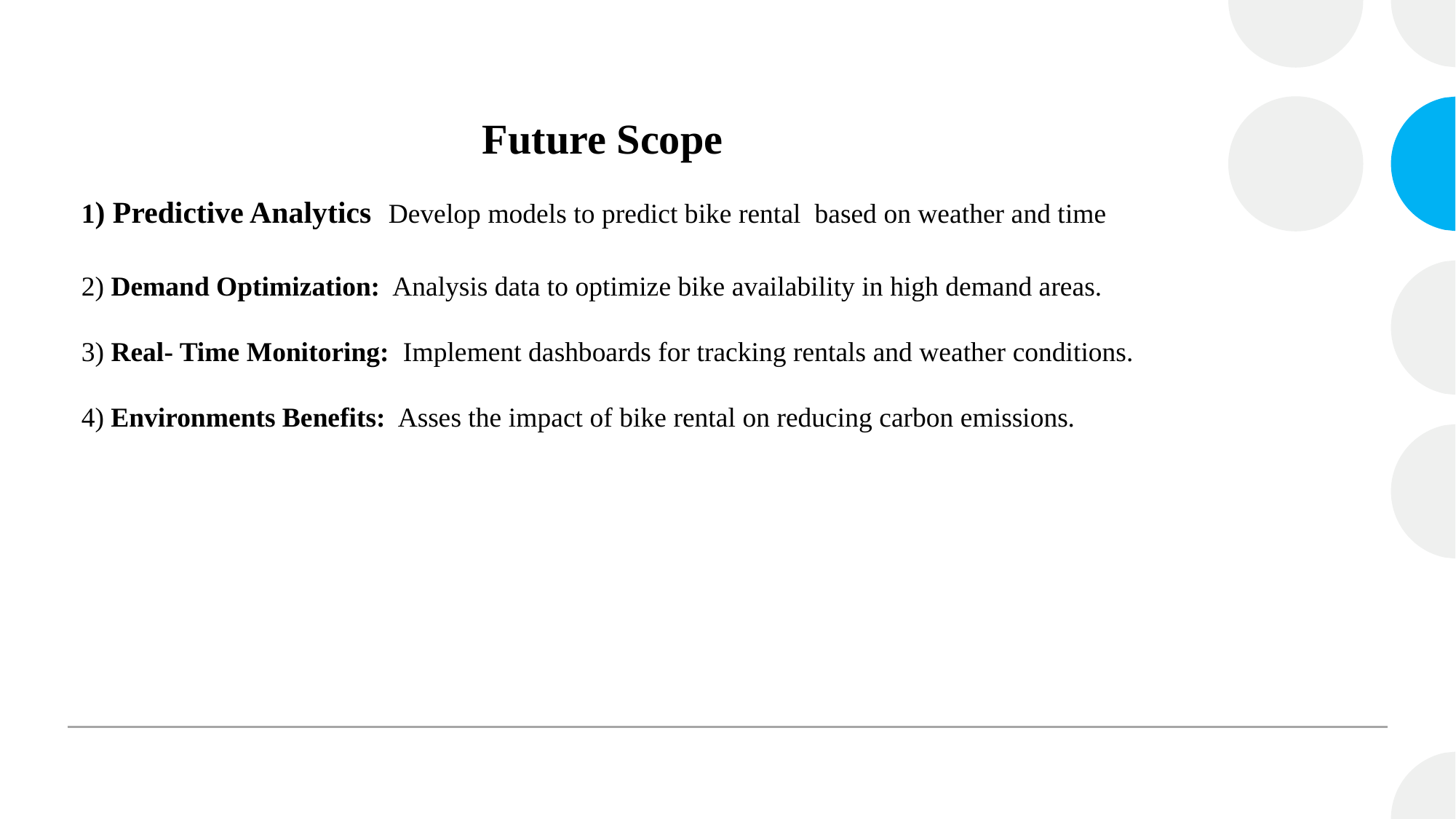

# Future Scope 1) Predictive Analytics Develop models to predict bike rental  based on weather and time 2) Demand Optimization:  Analysis data to optimize bike availability in high demand areas. 3) Real- Time Monitoring:  Implement dashboards for tracking rentals and weather conditions. 4) Environments Benefits:  Asses the impact of bike rental on reducing carbon emissions.